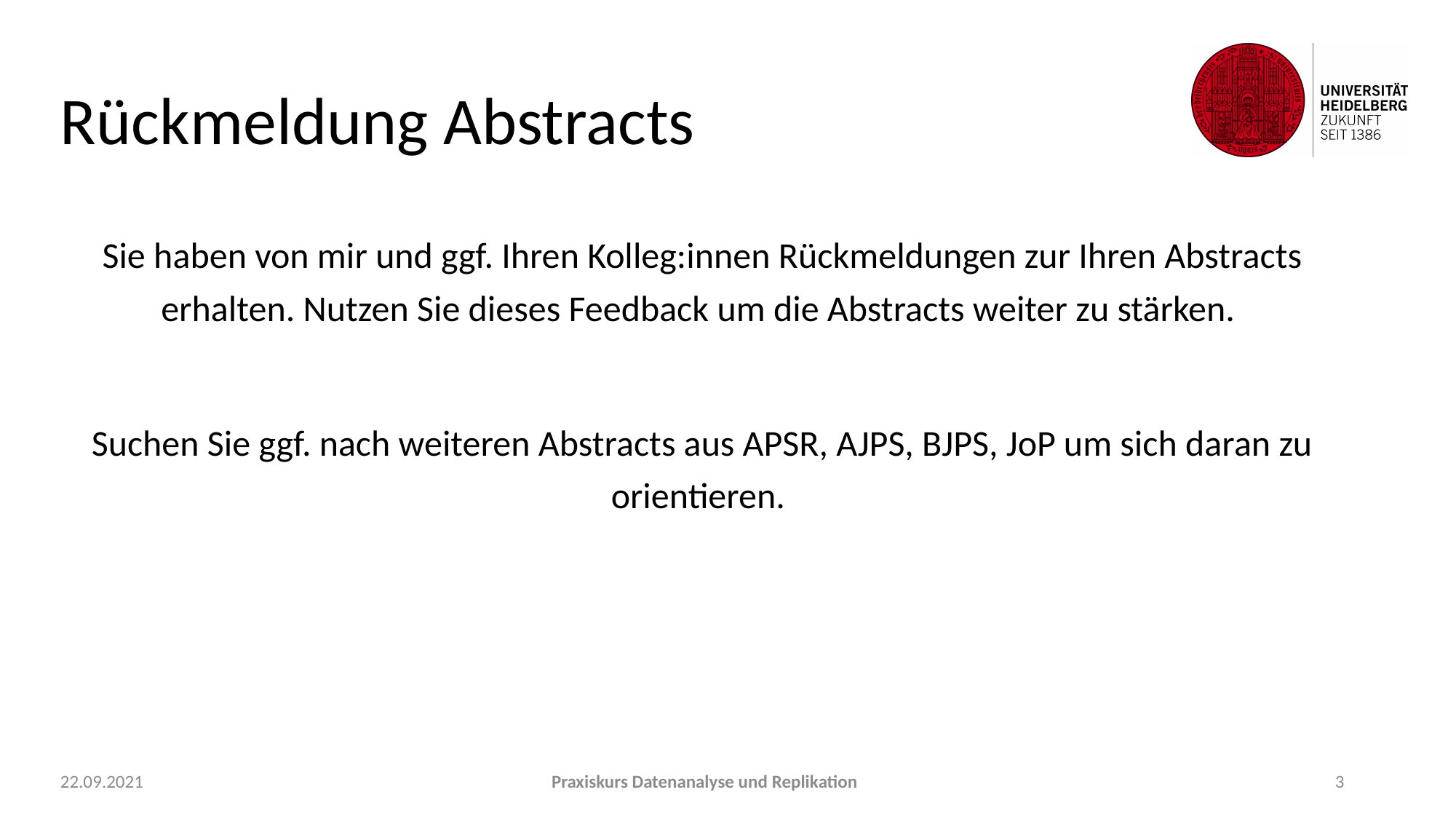

# Rückmeldung Abstracts
Sie haben von mir und ggf. Ihren Kolleg:innen Rückmeldungen zur Ihren Abstracts erhalten. Nutzen Sie dieses Feedback um die Abstracts weiter zu stärken.

Suchen Sie ggf. nach weiteren Abstracts aus APSR, AJPS, BJPS, JoP um sich daran zu orientieren.
22.09.2021
Praxiskurs Datenanalyse und Replikation
3